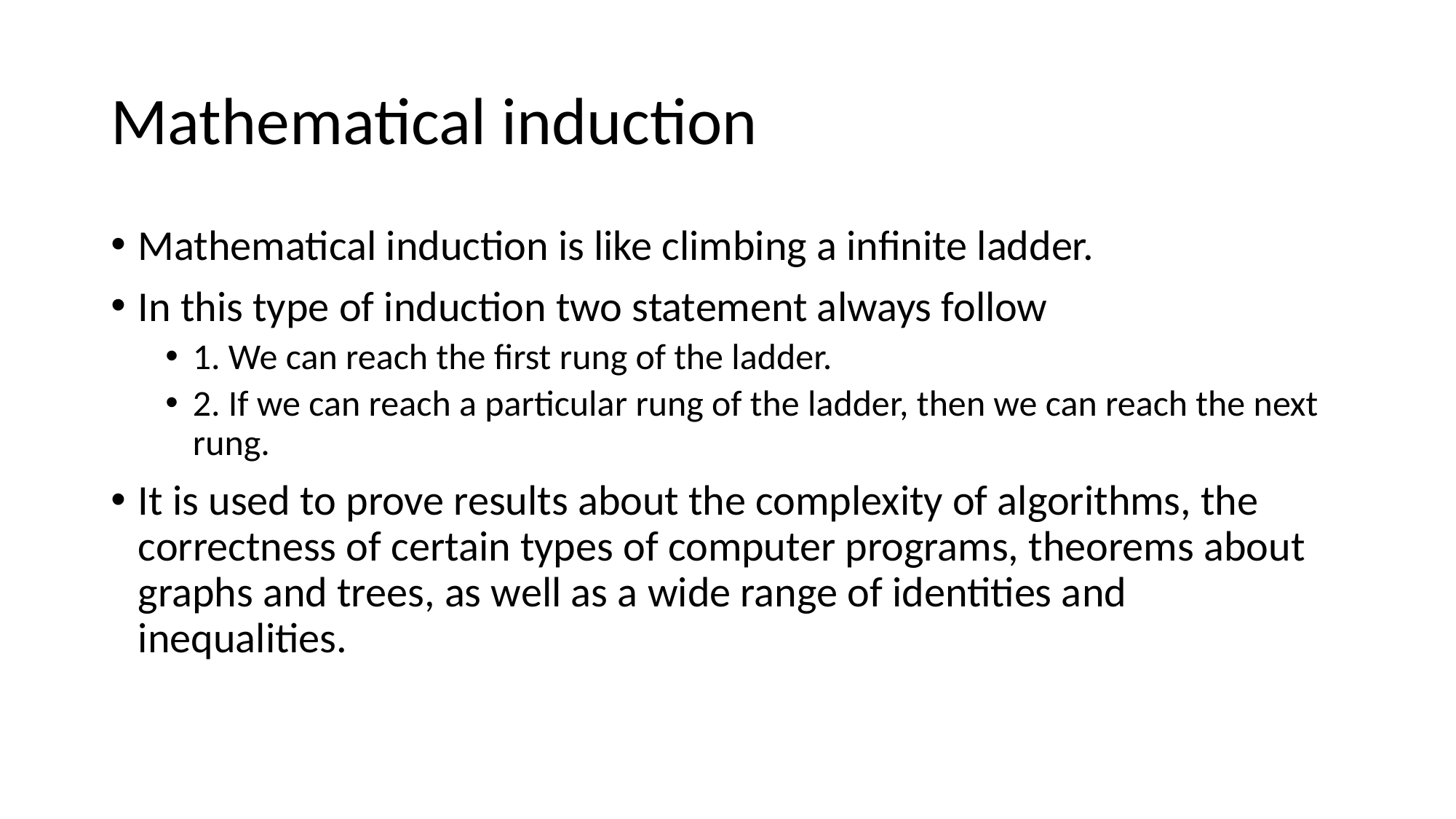

# Mathematical induction
Mathematical induction is like climbing a infinite ladder.
In this type of induction two statement always follow
1. We can reach the first rung of the ladder.
2. If we can reach a particular rung of the ladder, then we can reach the next rung.
It is used to prove results about the complexity of algorithms, the correctness of certain types of computer programs, theorems about graphs and trees, as well as a wide range of identities and inequalities.